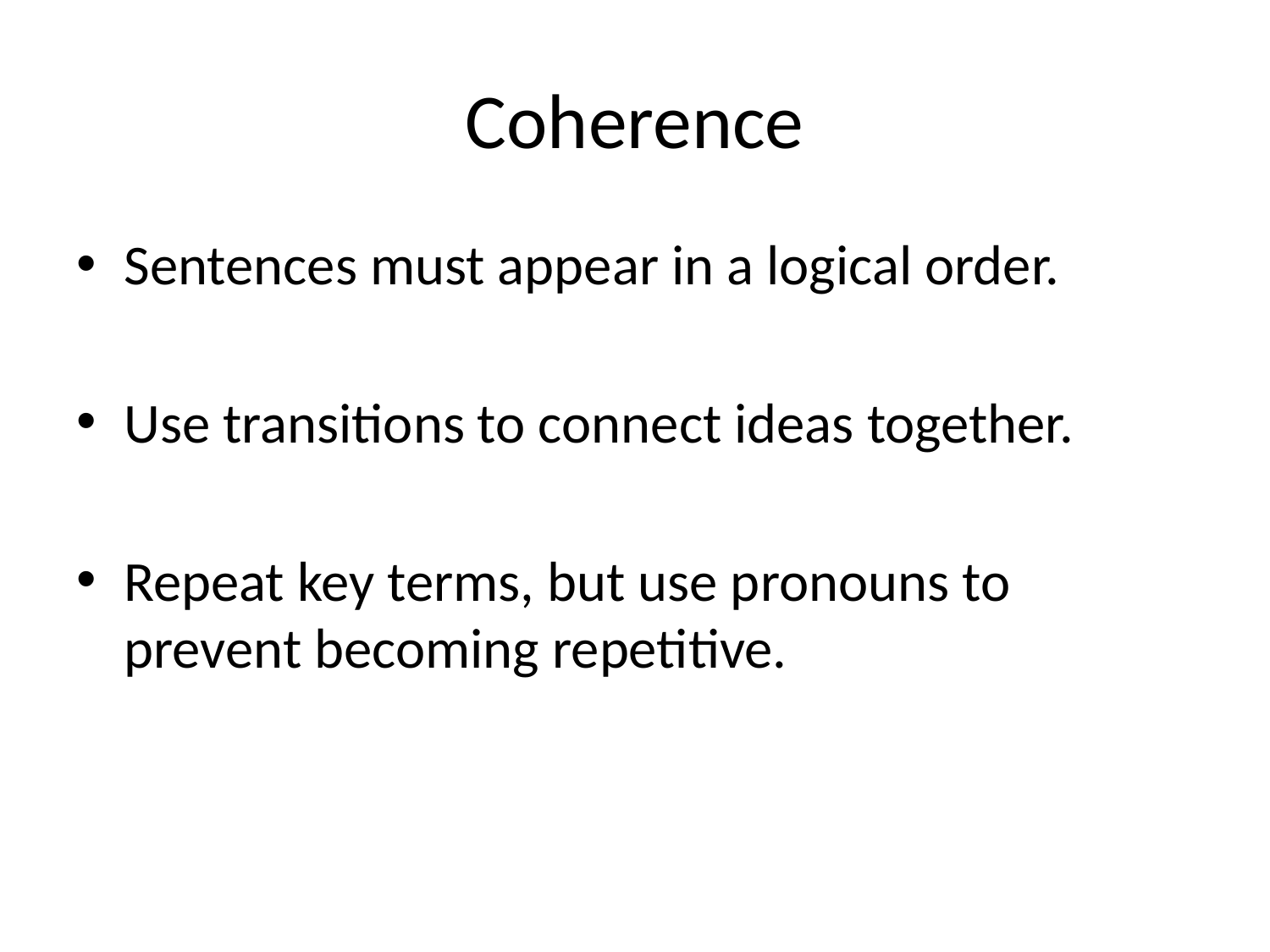

# Coherence
Sentences must appear in a logical order.

Use transitions to connect ideas together.

Repeat key terms, but use pronouns to prevent becoming repetitive.